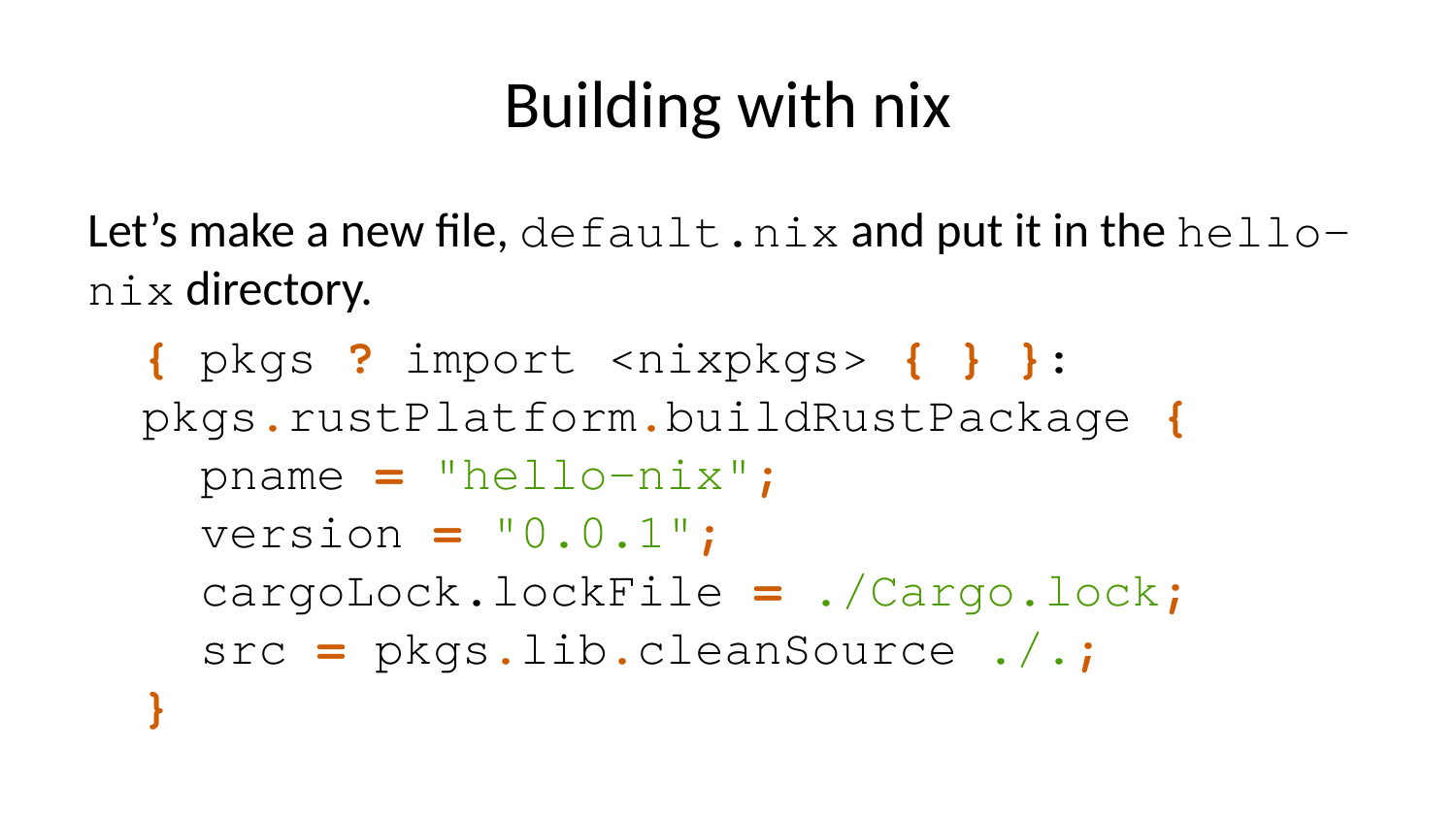

# Building with nix
Let’s make a new file, default.nix and put it in the hello-nix directory.
{ pkgs ? import <nixpkgs> { } }:
pkgs.rustPlatform.buildRustPackage {
  pname = "hello-nix";
  version = "0.0.1";
  cargoLock.lockFile = ./Cargo.lock;
  src = pkgs.lib.cleanSource ./.;
}